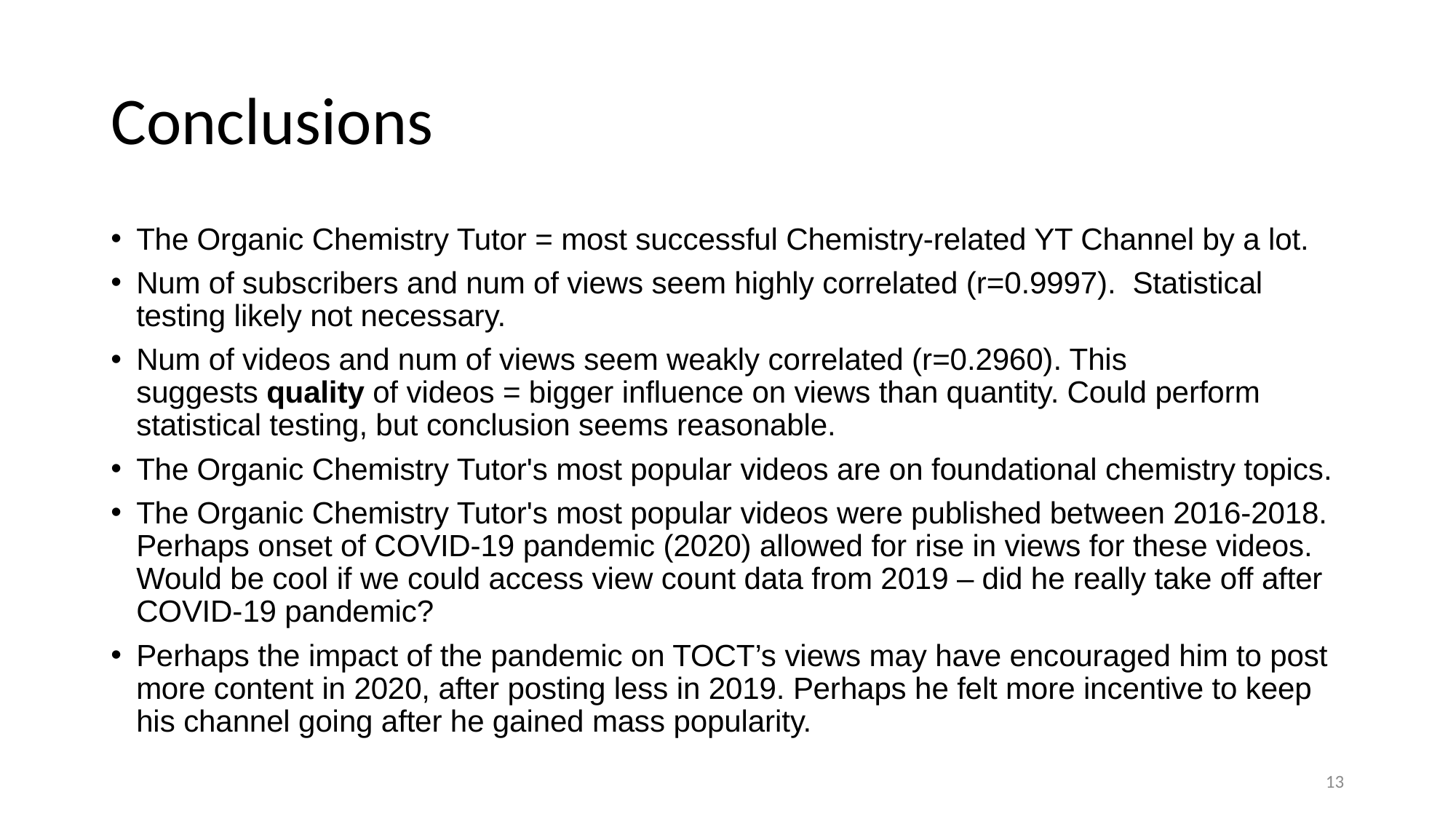

# Conclusions
The Organic Chemistry Tutor = most successful Chemistry-related YT Channel by a lot.
Num of subscribers and num of views seem highly correlated (r=0.9997).  Statistical testing likely not necessary.
Num of videos and num of views seem weakly correlated (r=0.2960). This suggests quality of videos = bigger influence on views than quantity. Could perform statistical testing, but conclusion seems reasonable.
The Organic Chemistry Tutor's most popular videos are on foundational chemistry topics.
The Organic Chemistry Tutor's most popular videos were published between 2016-2018. Perhaps onset of COVID-19 pandemic (2020) allowed for rise in views for these videos. Would be cool if we could access view count data from 2019 – did he really take off after COVID-19 pandemic?
Perhaps the impact of the pandemic on TOCT’s views may have encouraged him to post more content in 2020, after posting less in 2019. Perhaps he felt more incentive to keep his channel going after he gained mass popularity.

13